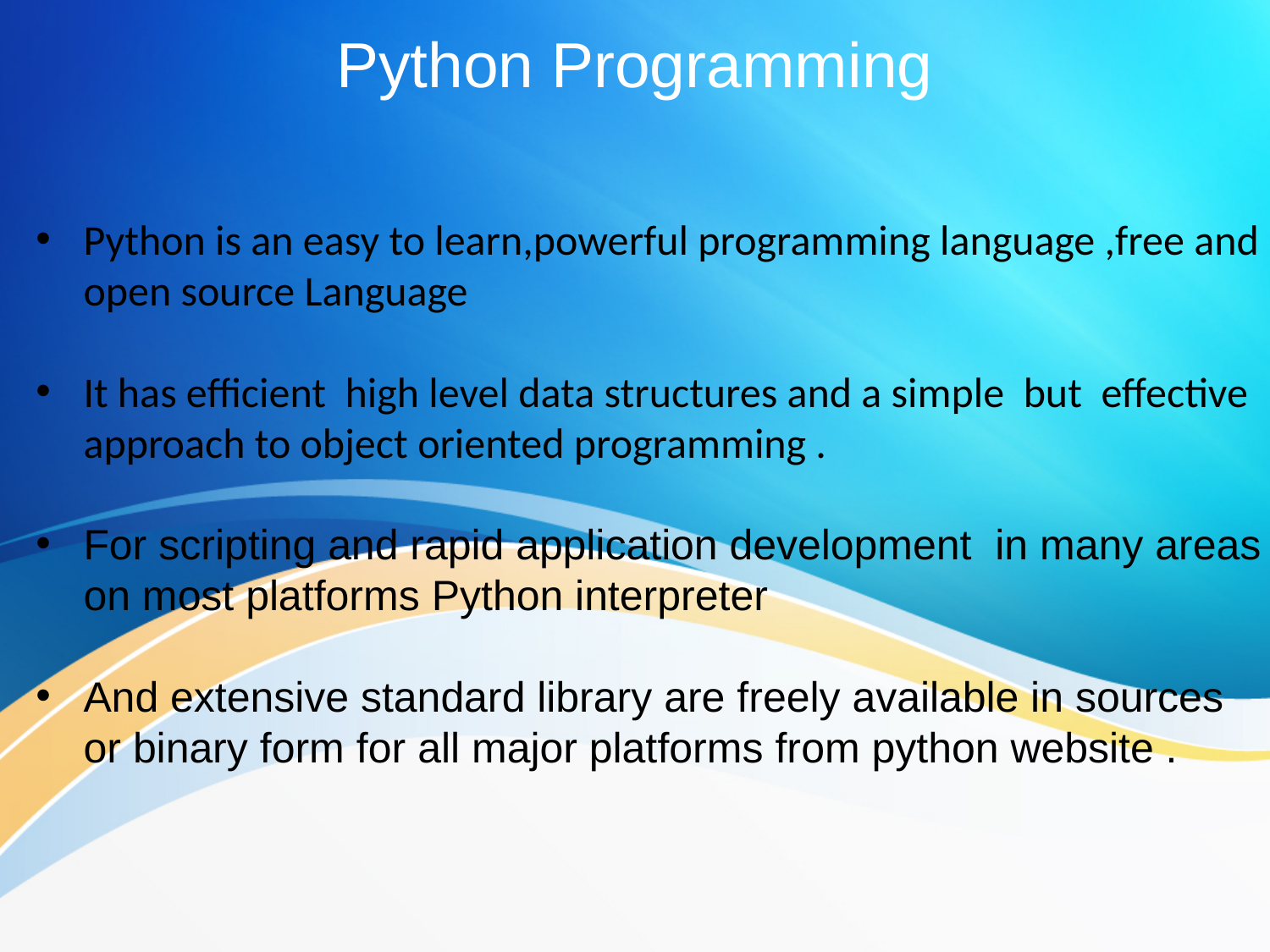

# Python Programming

Python is an easy to learn,powerful programming language ,free and open source Language

It has efficient  high level data structures and a simple  but  effective approach to object oriented programming .

For scripting and rapid application development  in many areas on most platforms Python interpreter

And extensive standard library are freely available in sources or binary form for all major platforms from python website .